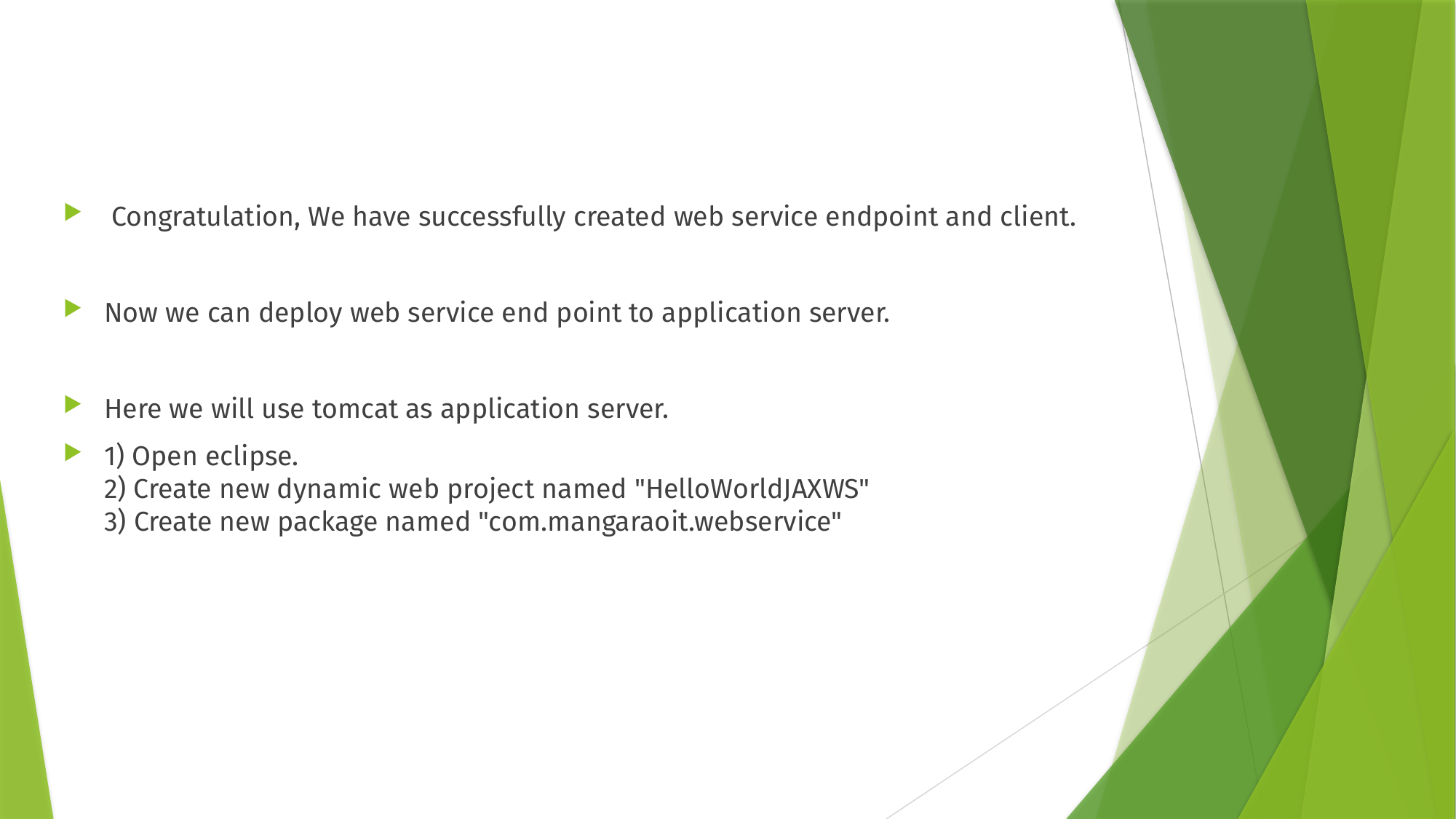

Congratulation, We have successfully created web service endpoint and client.

Now we can deploy web service end point to application server.

Here we will use tomcat as application server.
1) Open eclipse.
2) Create new dynamic web project named "HelloWorldJAXWS"
3) Create new package named "com.mangaraoit.webservice"